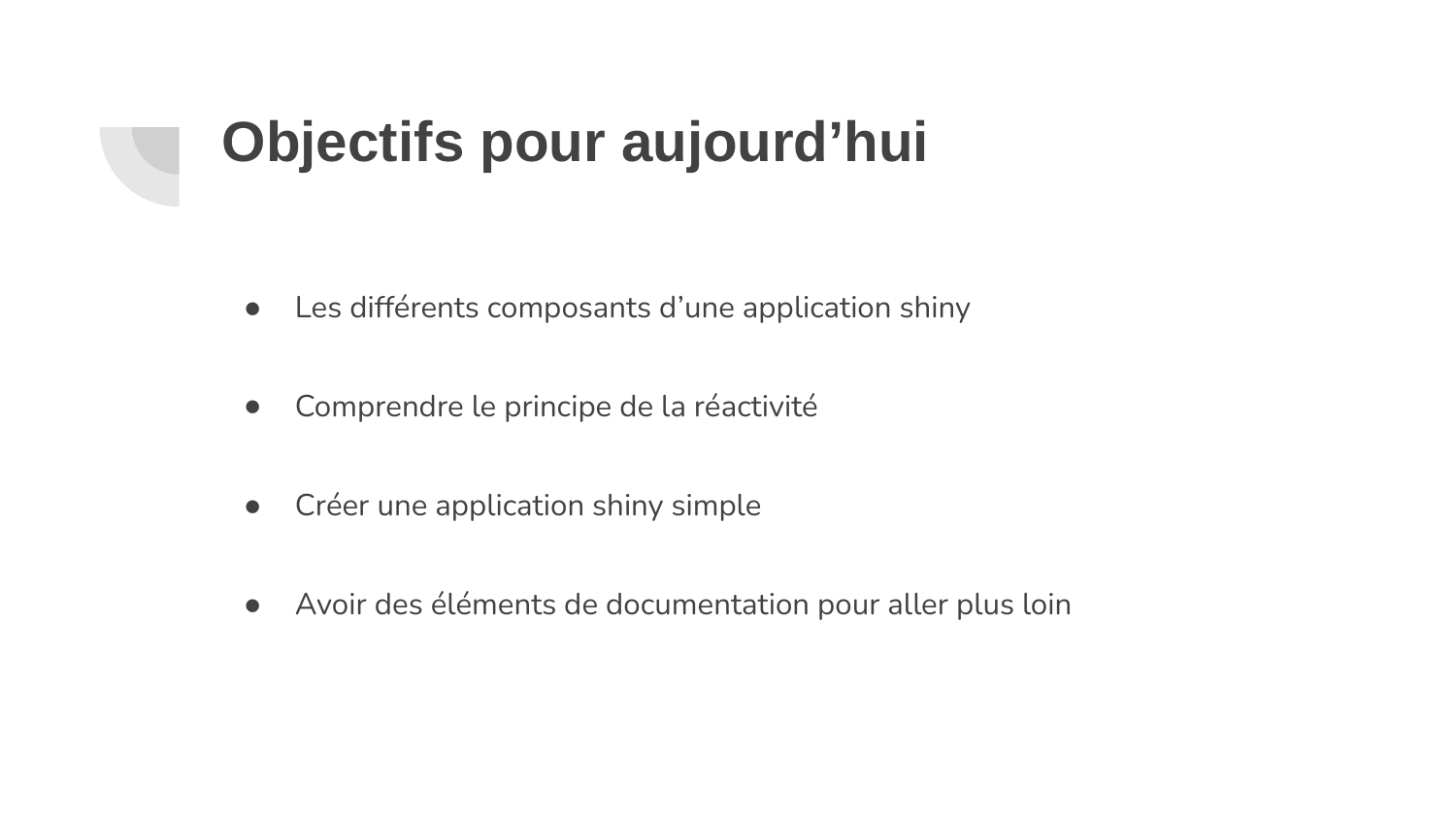

# Objectifs pour aujourd’hui
Les différents composants d’une application shiny

Comprendre le principe de la réactivité

Créer une application shiny simple

Avoir des éléments de documentation pour aller plus loin